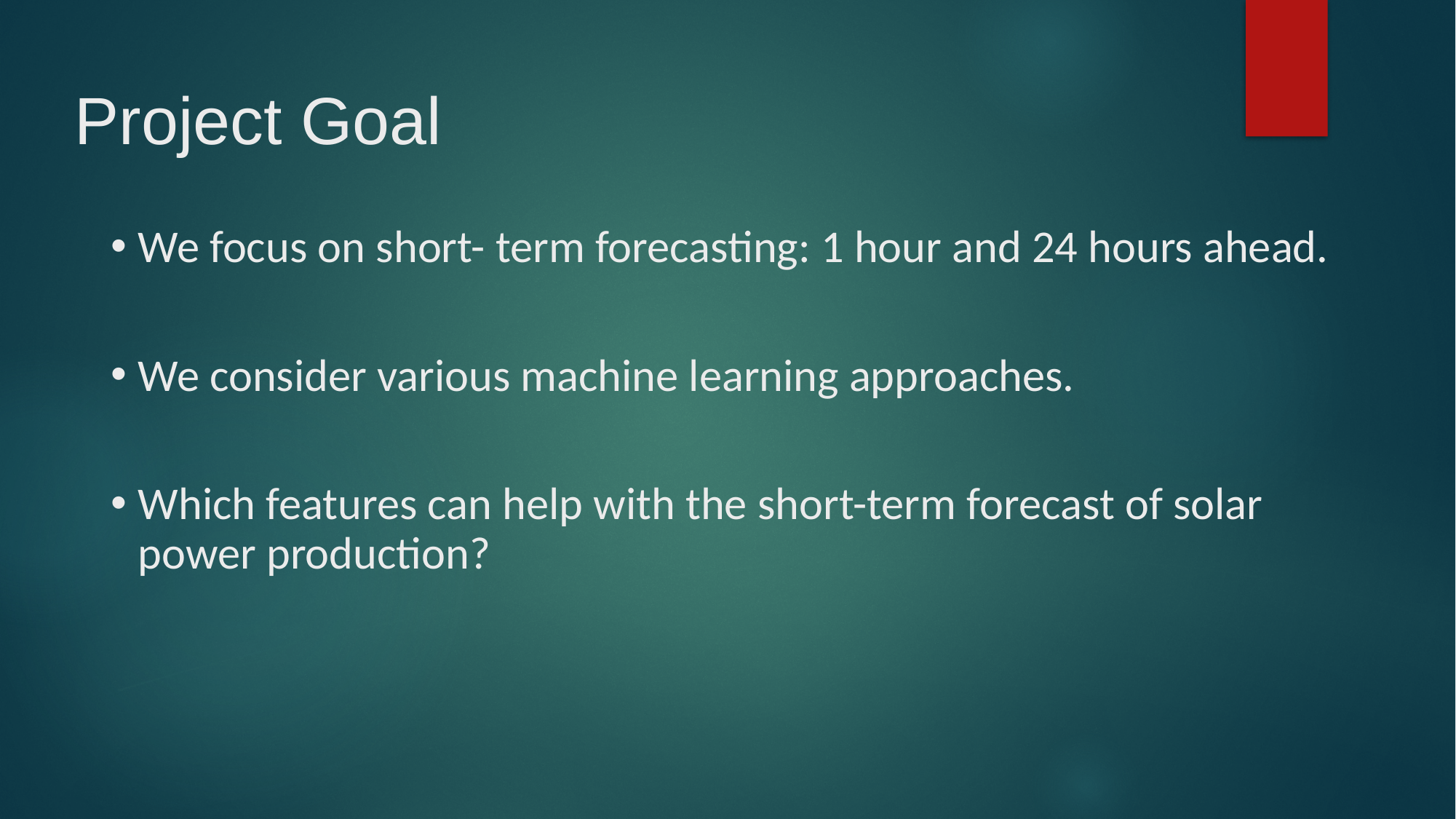

Project Goal
We focus on short- term forecasting: 1 hour and 24 hours ahead.

We consider various machine learning approaches.

Which features can help with the short-term forecast of solar power production?